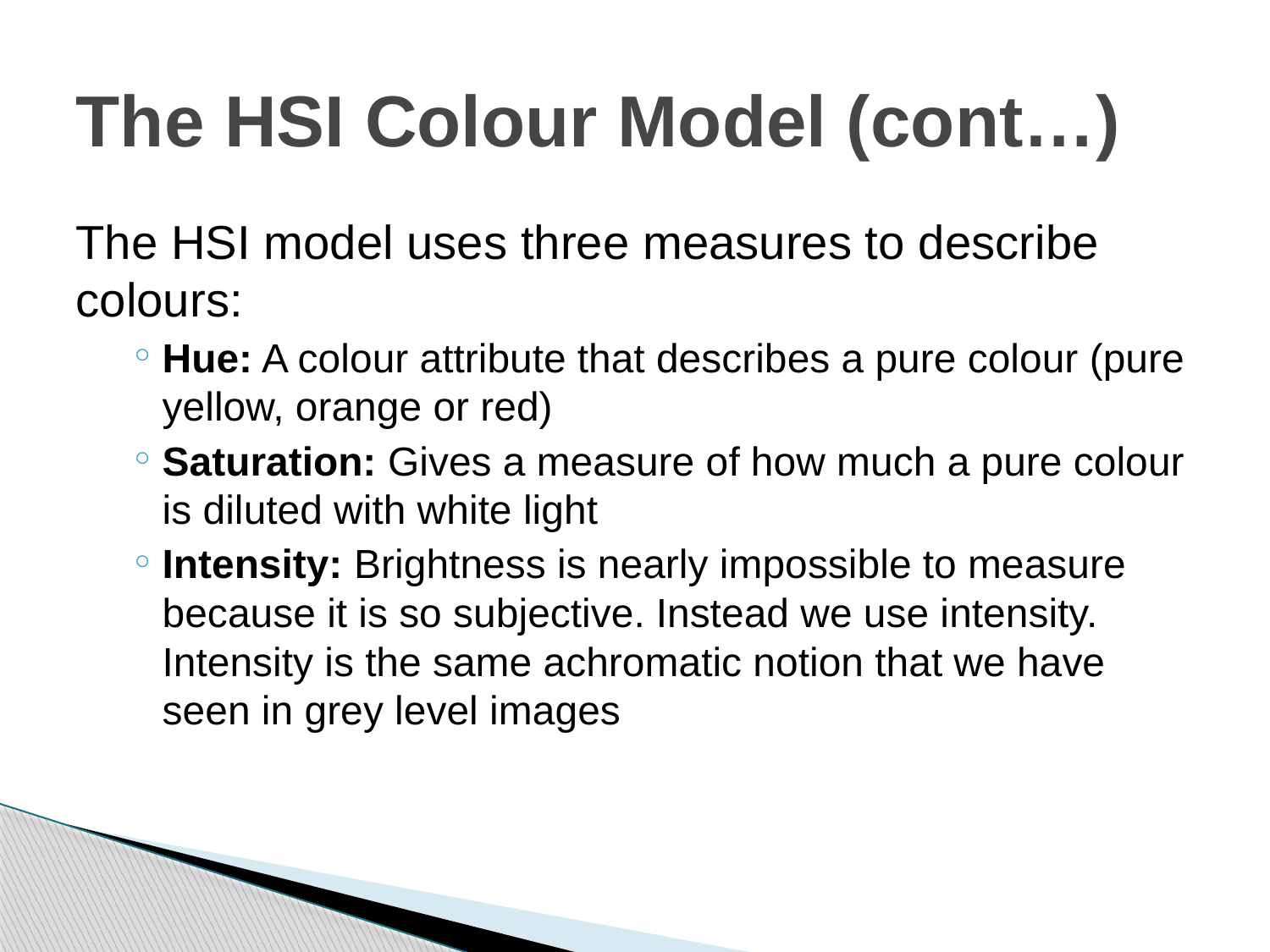

# The HSI Colour Model (cont…)
The HSI model uses three measures to describe colours:
Hue: A colour attribute that describes a pure colour (pure yellow, orange or red)
Saturation: Gives a measure of how much a pure colour is diluted with white light
Intensity: Brightness is nearly impossible to measure because it is so subjective. Instead we use intensity. Intensity is the same achromatic notion that we have seen in grey level images